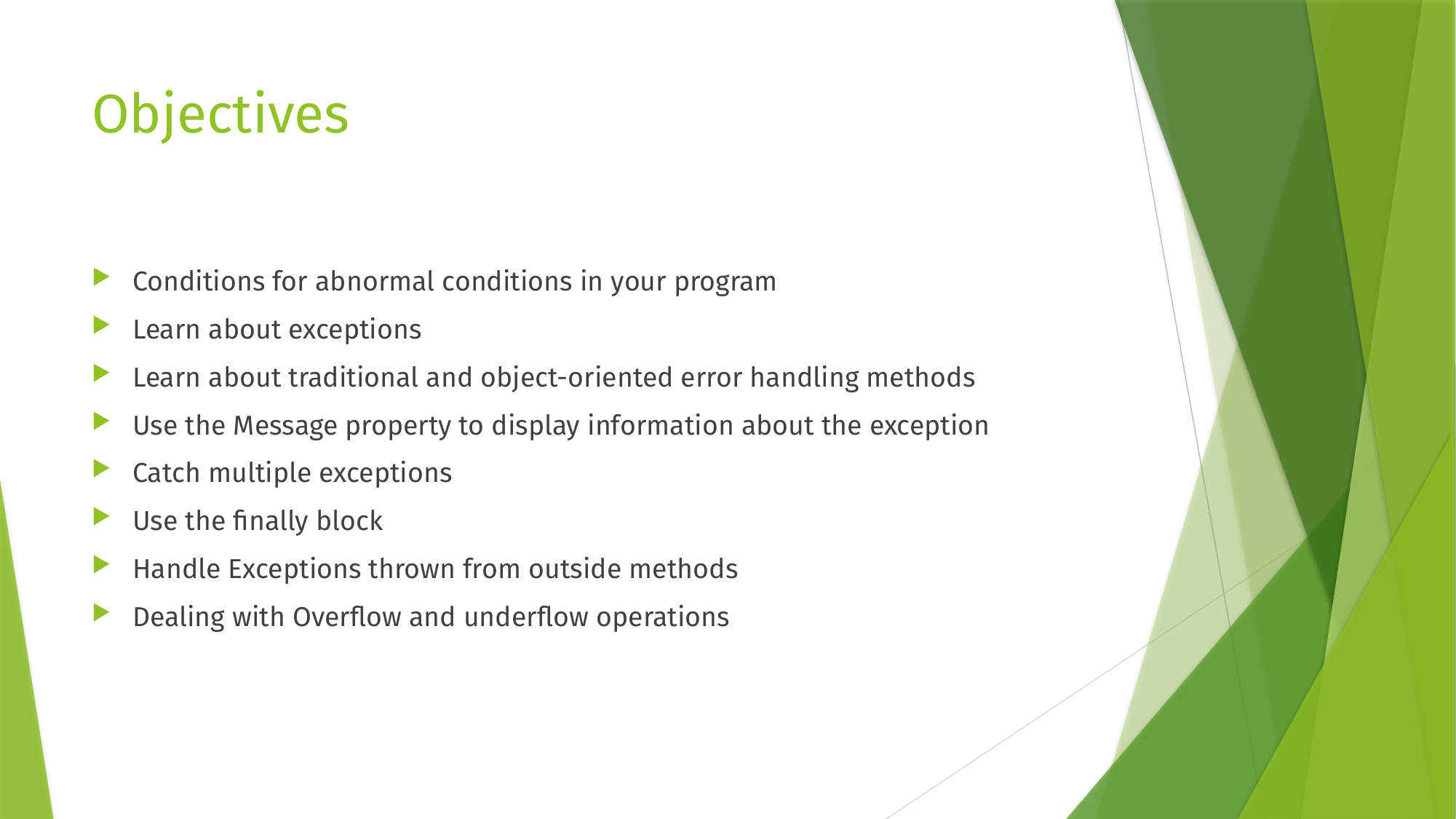

# Objectives
Conditions for abnormal conditions in your program
Learn about exceptions
Learn about traditional and object-oriented error handling methods
Use the Message property to display information about the exception
Catch multiple exceptions
Use the finally block
Handle Exceptions thrown from outside methods
Dealing with Overflow and underflow operations